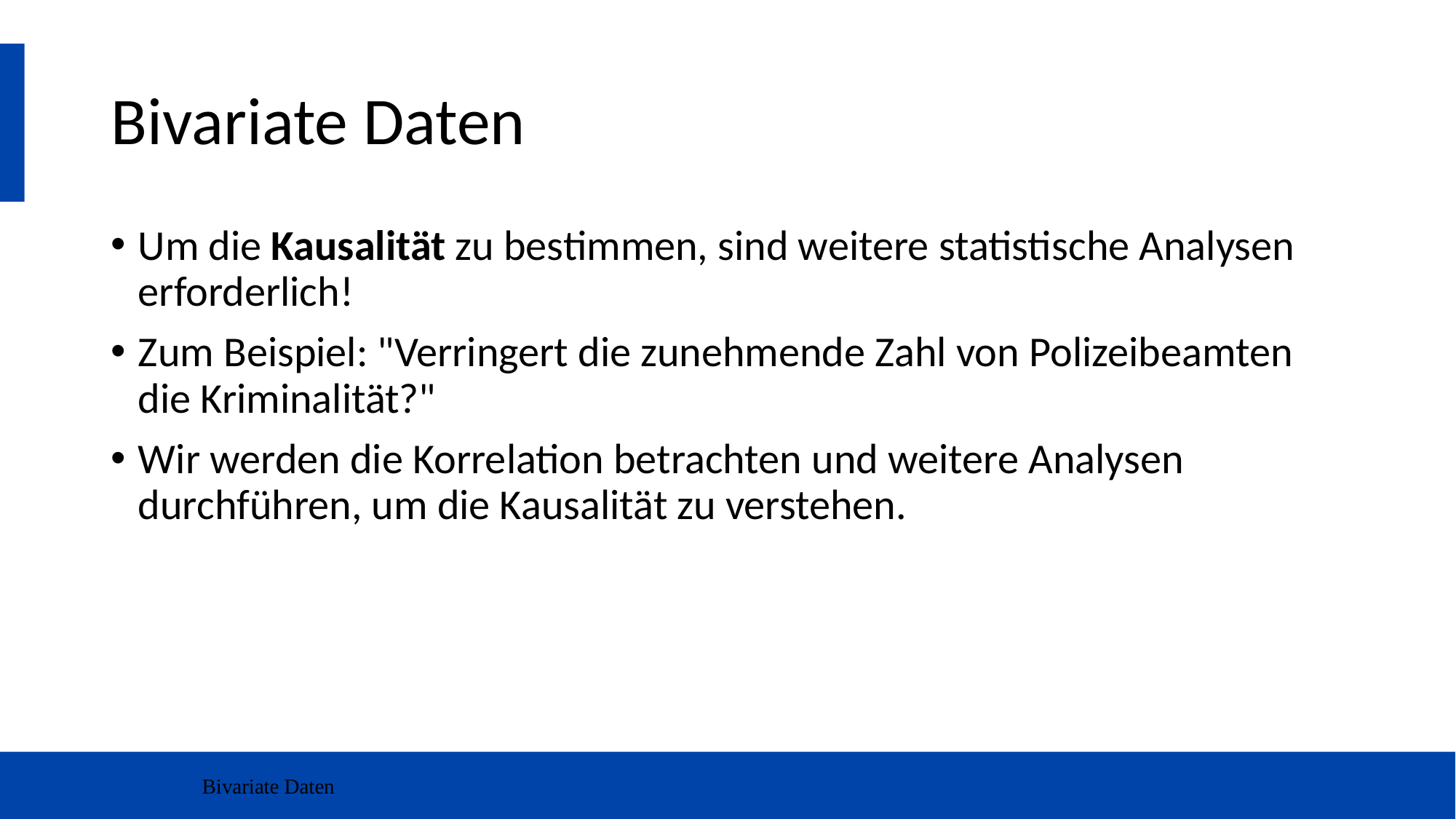

# Bivariate Daten
Um die Kausalität zu bestimmen, sind weitere statistische Analysen erforderlich!
Zum Beispiel: "Verringert die zunehmende Zahl von Polizeibeamten die Kriminalität?"
Wir werden die Korrelation betrachten und weitere Analysen durchführen, um die Kausalität zu verstehen.
Bivariate Daten